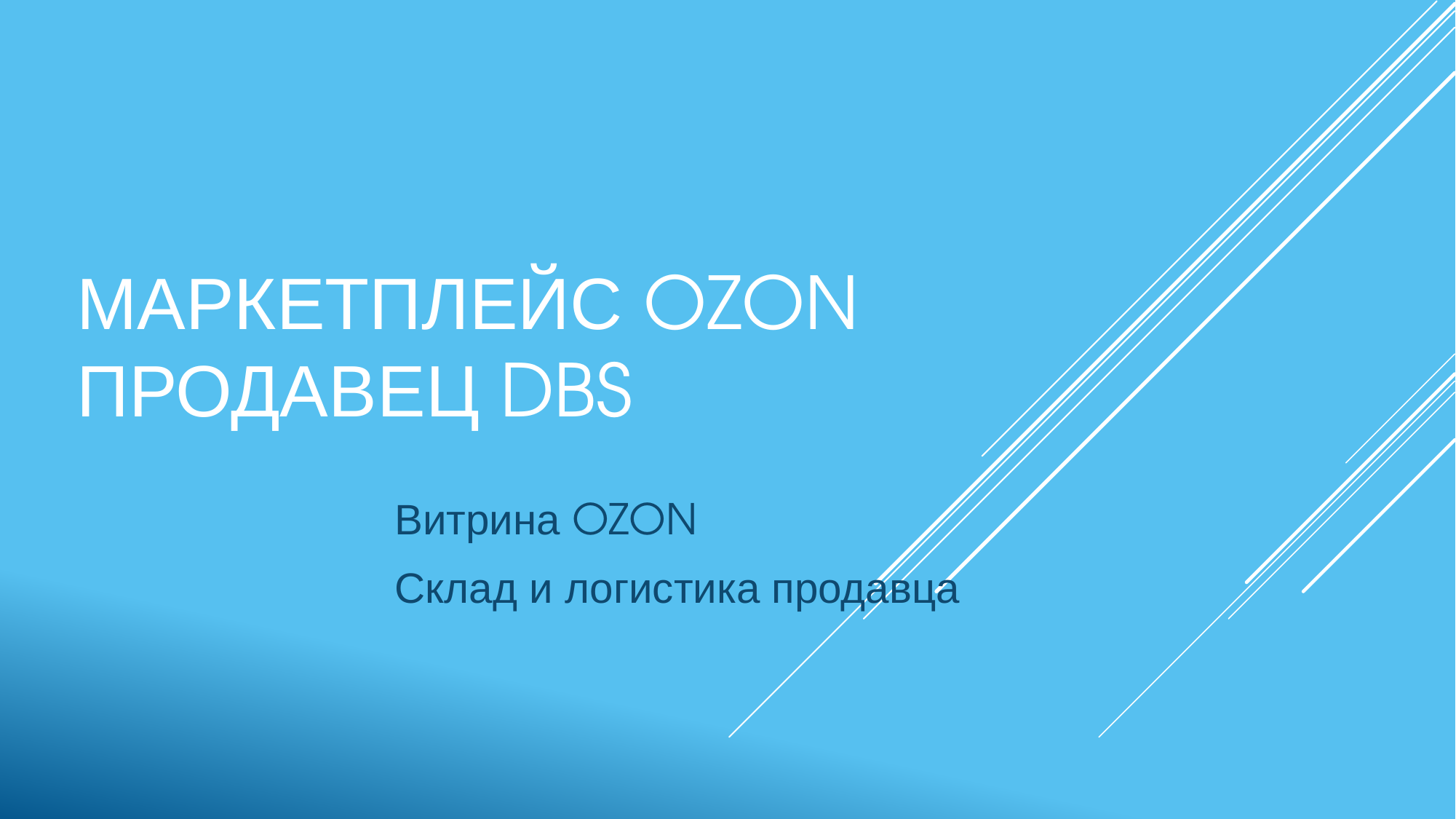

# МАРКЕТПЛЕЙС OZON ПРОДАВЕЦ DBS
Витрина OZON
Склад и логистика продавца